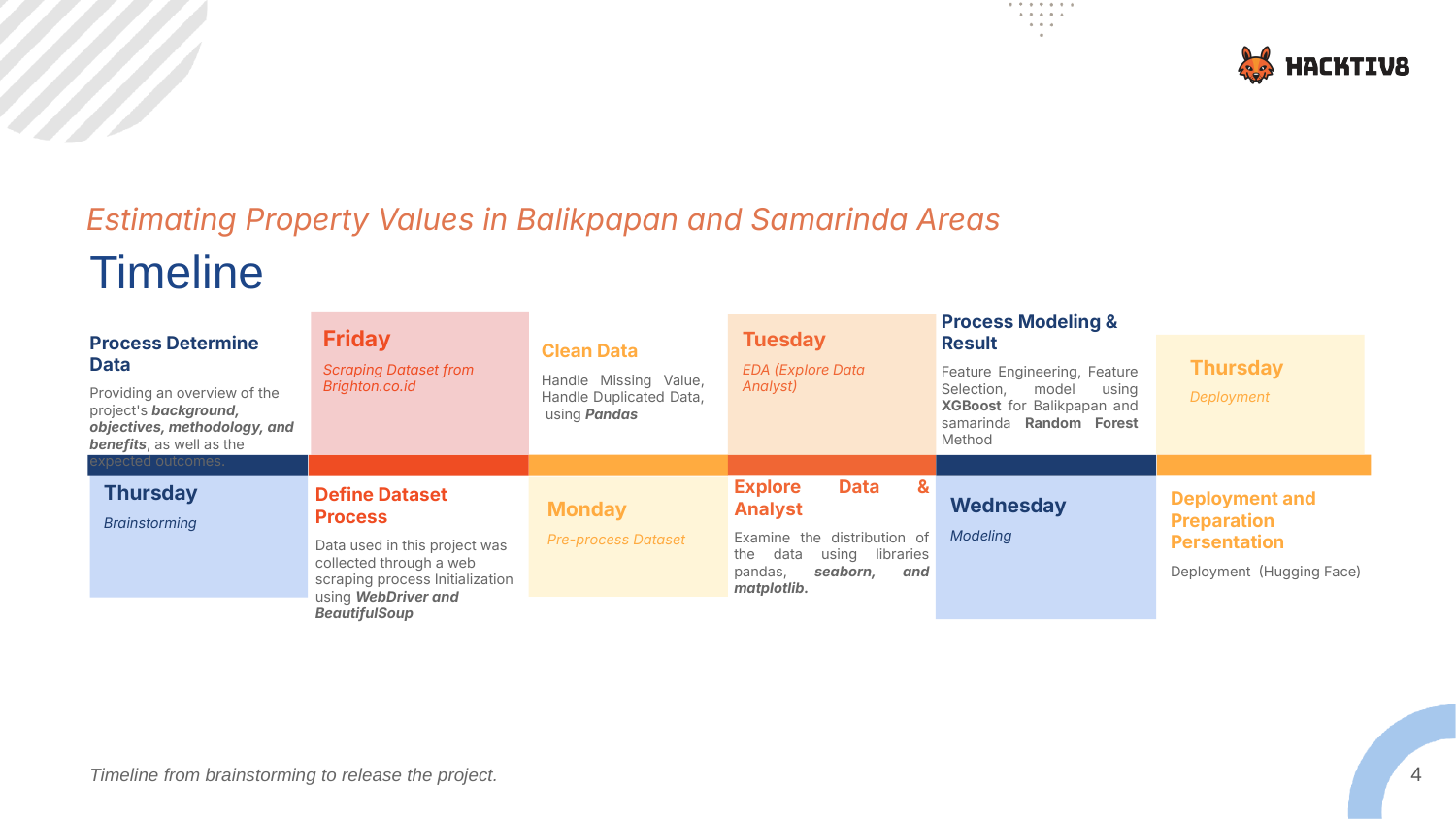

Estimating Property Values in Balikpapan and Samarinda Areas
Timeline
Process Modeling & Result

Feature Engineering, Feature Selection, model using XGBoost for Balikpapan and samarinda Random Forest Method
Friday

Scraping Dataset from Brighton.co.id

Tuesday

EDA (Explore Data Analyst)

Process Determine Data

Providing an overview of the project's background, objectives, methodology, and benefits, as well as the expected outcomes.
Clean Data

Handle Missing Value, Handle Duplicated Data,  using Pandas

Thursday

Deployment

Explore Data & Analyst

Examine the distribution of the data using libraries pandas, seaborn, and matplotlib.
Thursday

Brainstorming

Define Dataset Process

Data used in this project was collected through a web scraping process Initialization using WebDriver and BeautifulSoup
Deployment and Preparation Persentation

Deployment  (Hugging Face)

Wednesday

Modeling

Monday

Pre-process Dataset
4
Timeline from brainstorming to release the project.